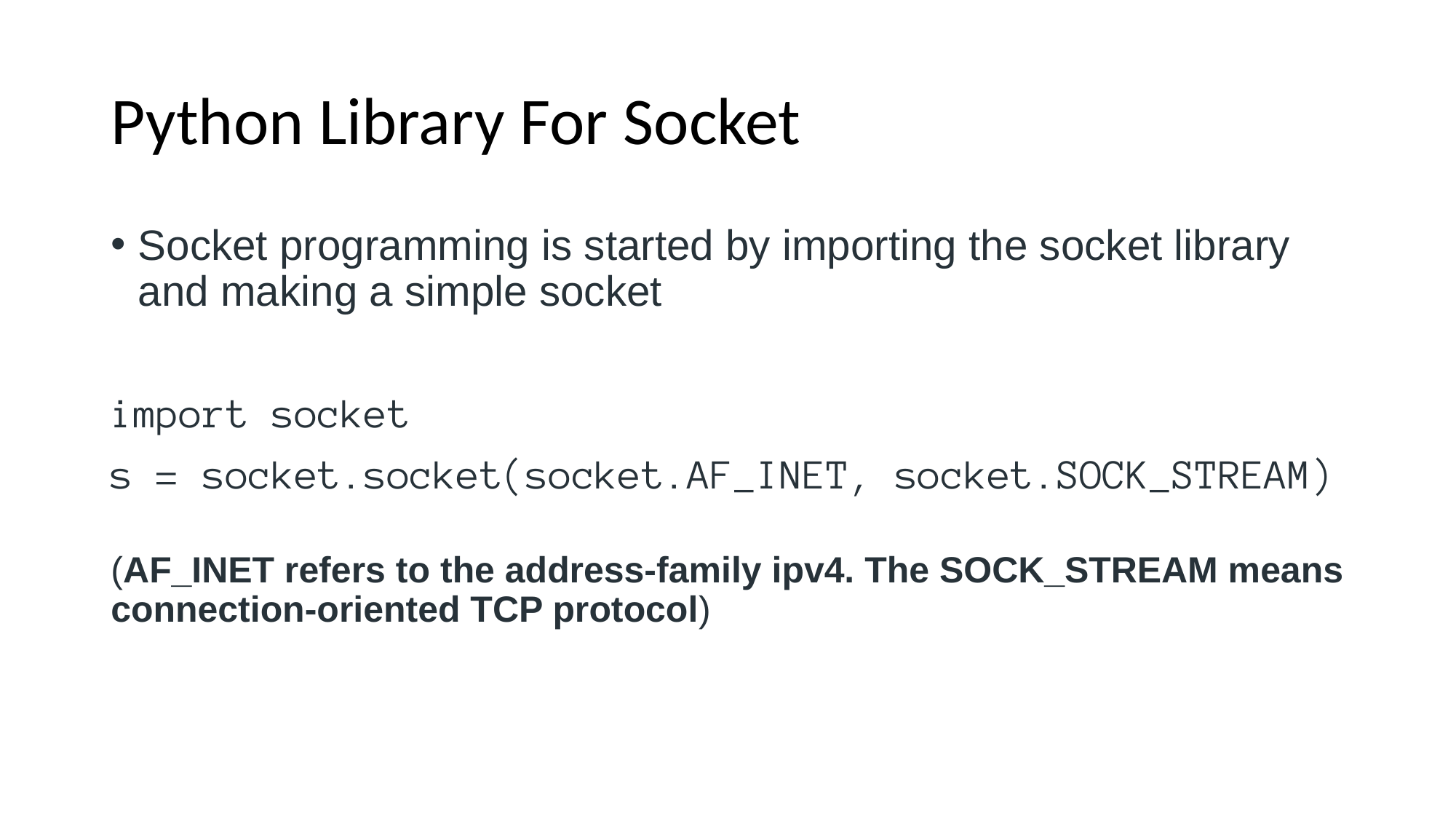

# Python Library For Socket
Socket programming is started by importing the socket library and making a simple socket

import socket
s = socket.socket(socket.AF_INET, socket.SOCK_STREAM)

(AF_INET refers to the address-family ipv4. The SOCK_STREAM means connection-oriented TCP protocol)